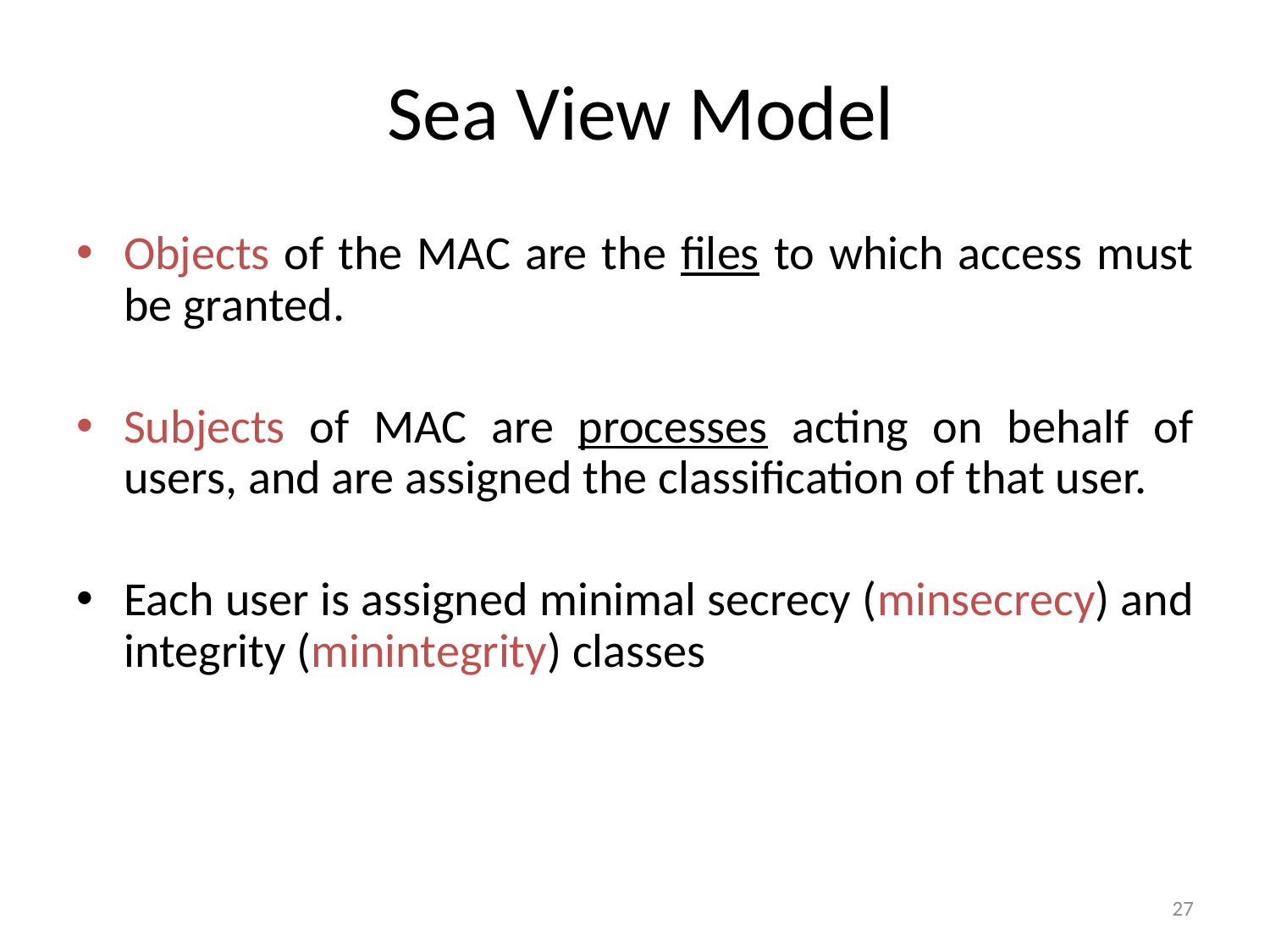

# Sea View Model
Objects of the MAC are the files to which access must be granted.

Subjects of MAC are processes acting on behalf of users, and are assigned the classification of that user.

Each user is assigned minimal secrecy (minsecrecy) and integrity (minintegrity) classes

27